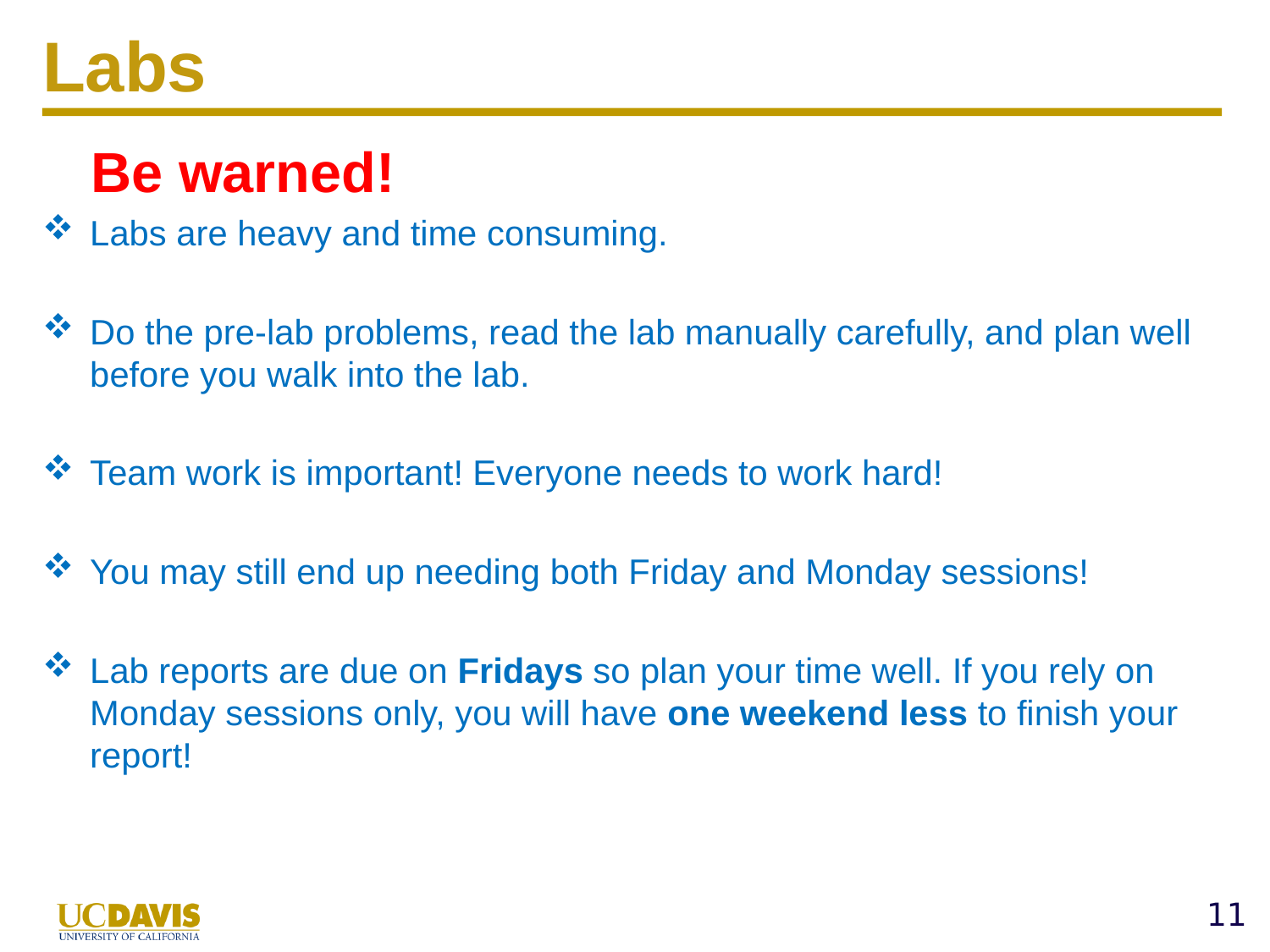

# Labs
     Be warned!
Labs are heavy and time consuming.

Do the pre-lab problems, read the lab manually carefully, and plan well before you walk into the lab.

Team work is important! Everyone needs to work hard!

You may still end up needing both Friday and Monday sessions!

Lab reports are due on Fridays so plan your time well. If you rely on Monday sessions only, you will have one weekend less to finish your report!